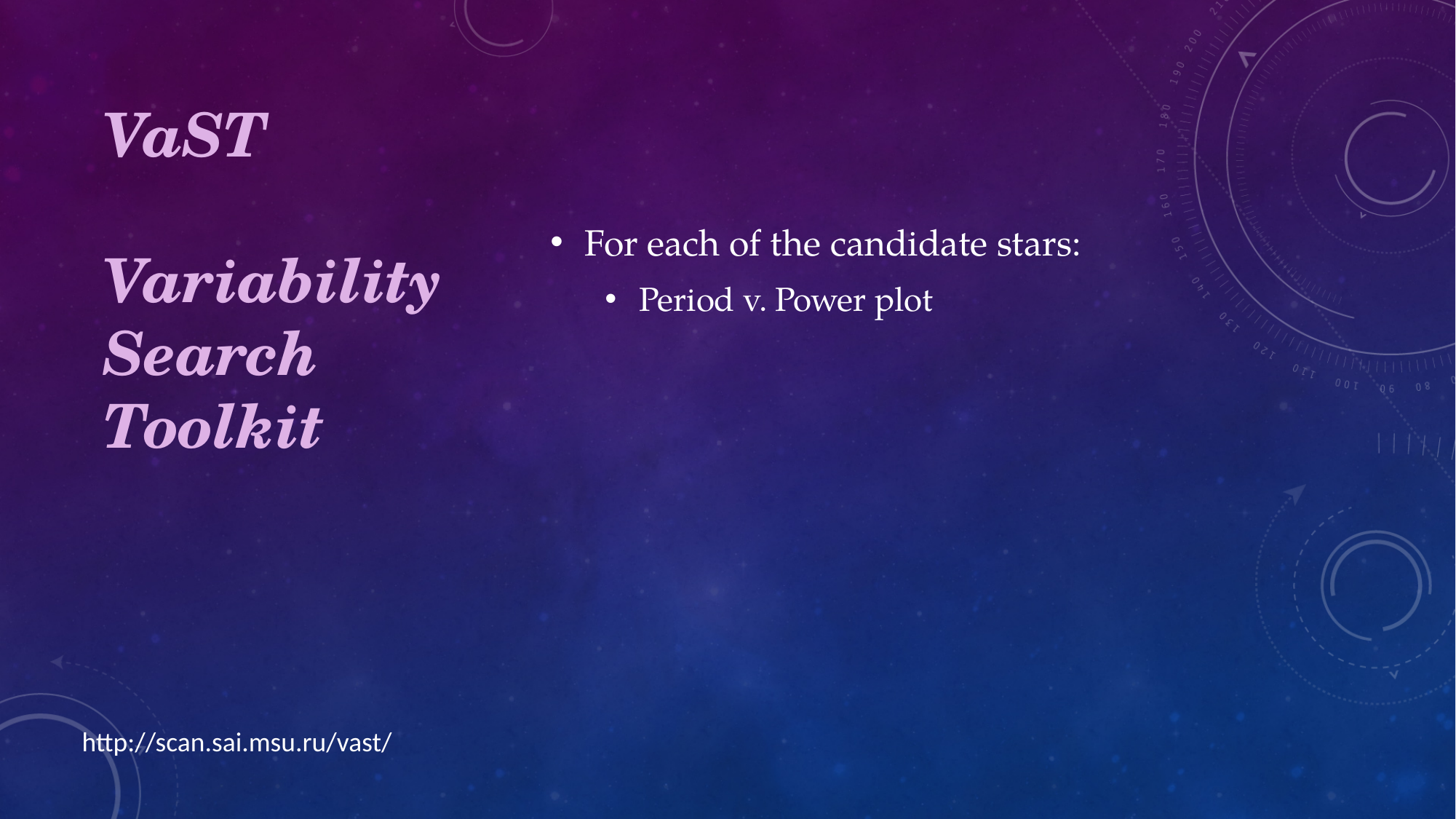

VaST

Variability
Search
Toolkit

For each of the candidate stars:
Period v. Power plot
http://scan.sai.msu.ru/vast/